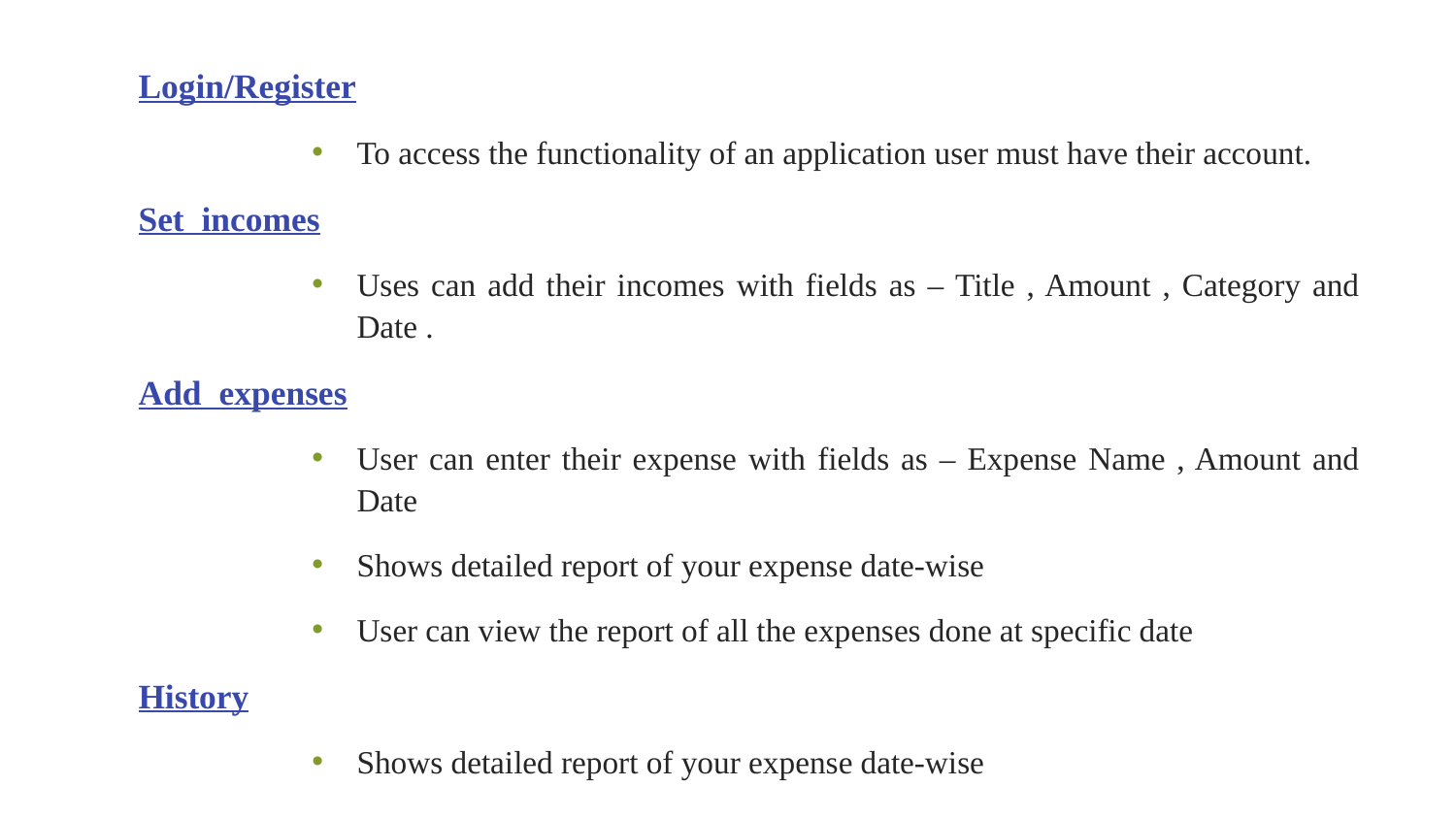

Login/Register
To access the functionality of an application user must have their account.
Set  incomes
Uses can add their incomes with fields as – Title , Amount , Category and Date .
Add  expenses
User can enter their expense with fields as – Expense Name , Amount and Date
Shows detailed report of your expense date-wise
User can view the report of all the expenses done at specific date
History
Shows detailed report of your expense date-wise